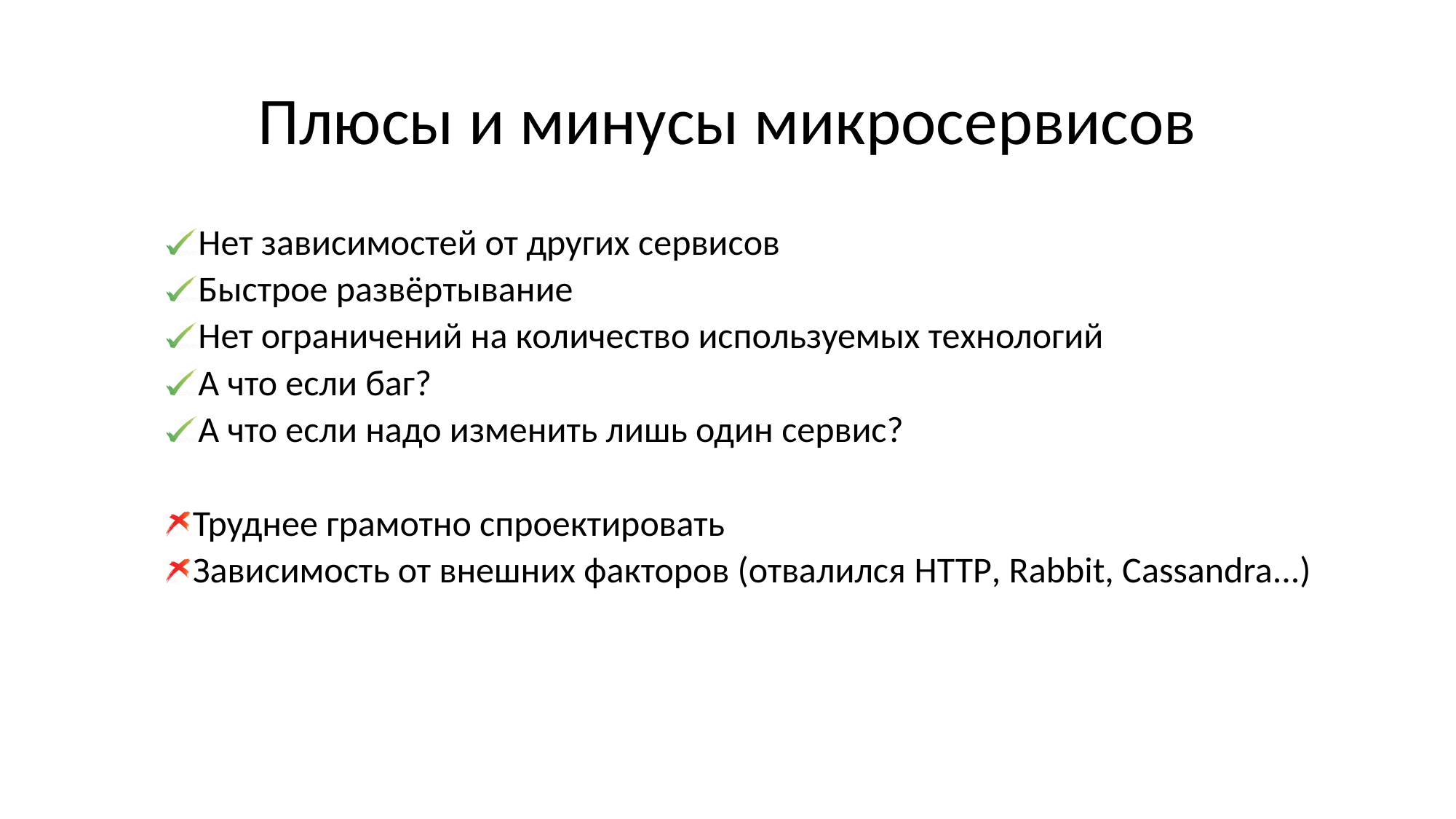

# Плюсы и минусы микросервисов
Нет зависимостей от других сервисов
Быстрое развёртывание
Нет ограничений на количество используемых технологий
А что если баг?
А что если надо изменить лишь один сервис?

Труднее грамотно спроектировать
Зависимость от внешних факторов (отвалился HTTP, Rabbit, Cassandra...)